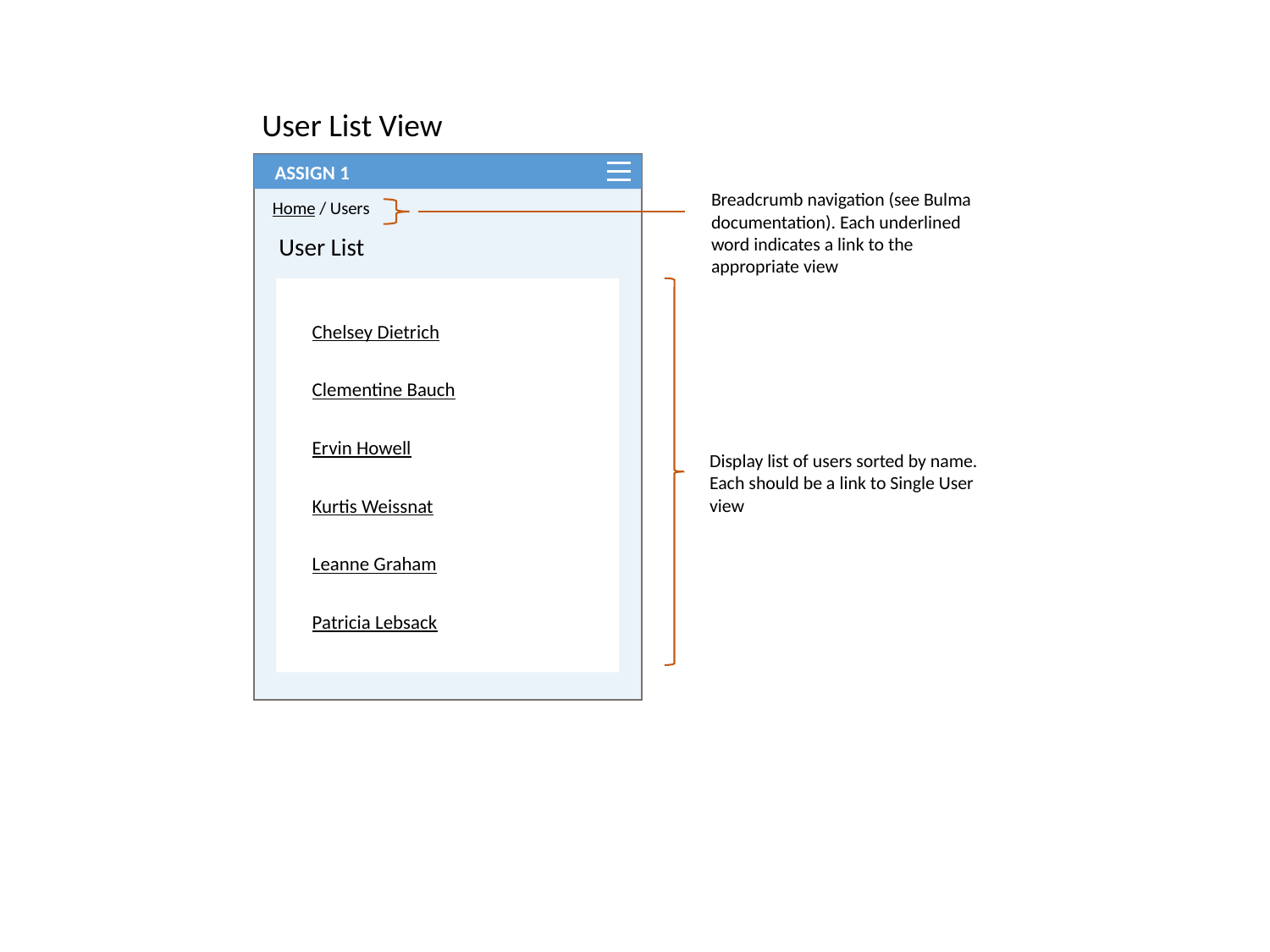

User List View

ASSIGN 1
Breadcrumb navigation (see Bulma documentation). Each underlined word indicates a link to the appropriate view
Home / Users

User List

Chelsey Dietrich
Clementine Bauch
Ervin Howell
Kurtis Weissnat
Leanne Graham
Patricia Lebsack

Display list of users sorted by name.
Each should be a link to Single User view